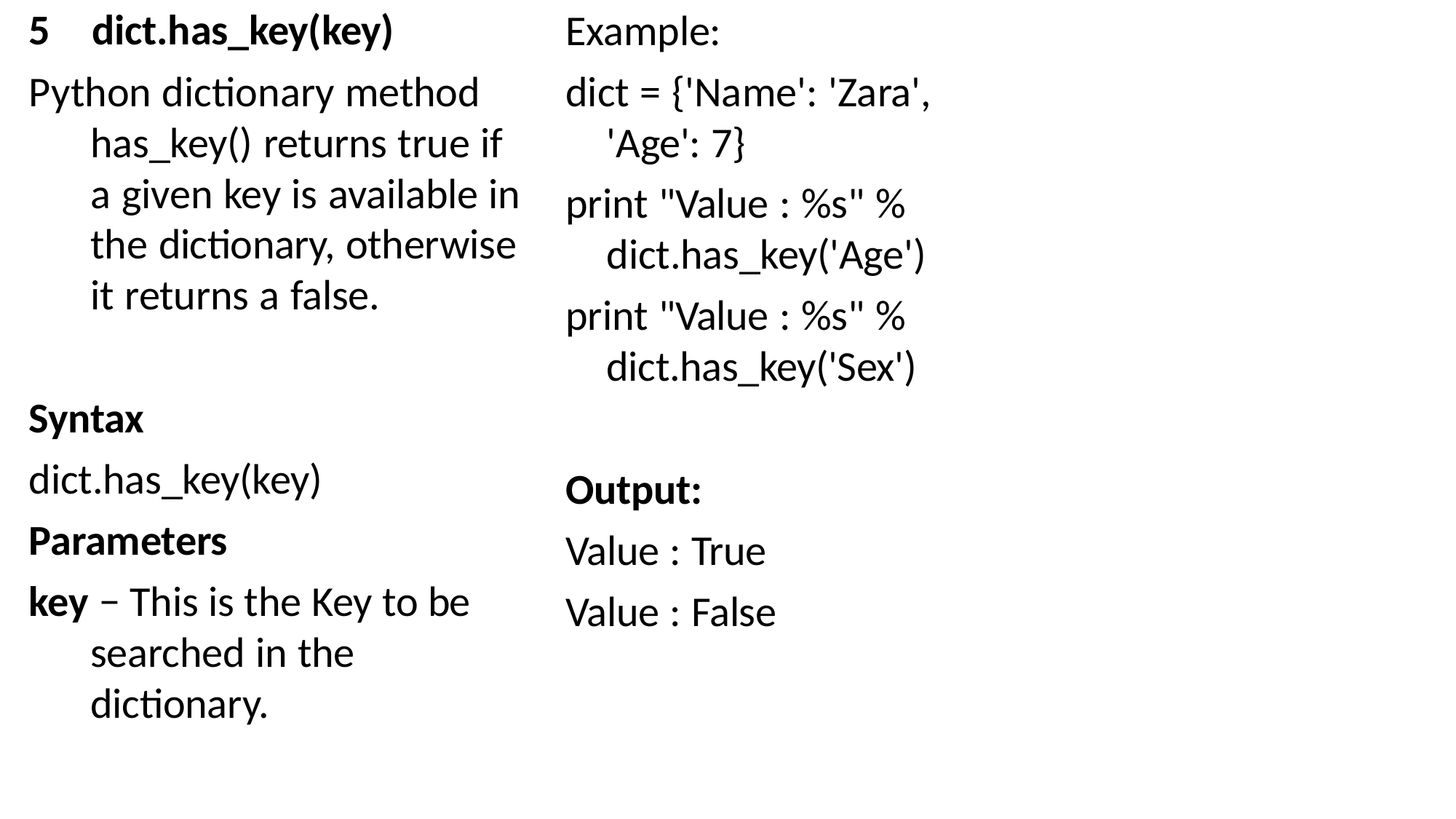

5	dict.has_key(key)
Python dictionary method has_key() returns true if a given key is available in the dictionary, otherwise it returns a false.
Example:
dict = {'Name': 'Zara', 'Age': 7}
print "Value : %s" % dict.has_key('Age')
print "Value : %s" % dict.has_key('Sex')
Syntax
dict.has_key(key)
Parameters
key − This is the Key to be searched in the dictionary.
Output: Value : True Value : False